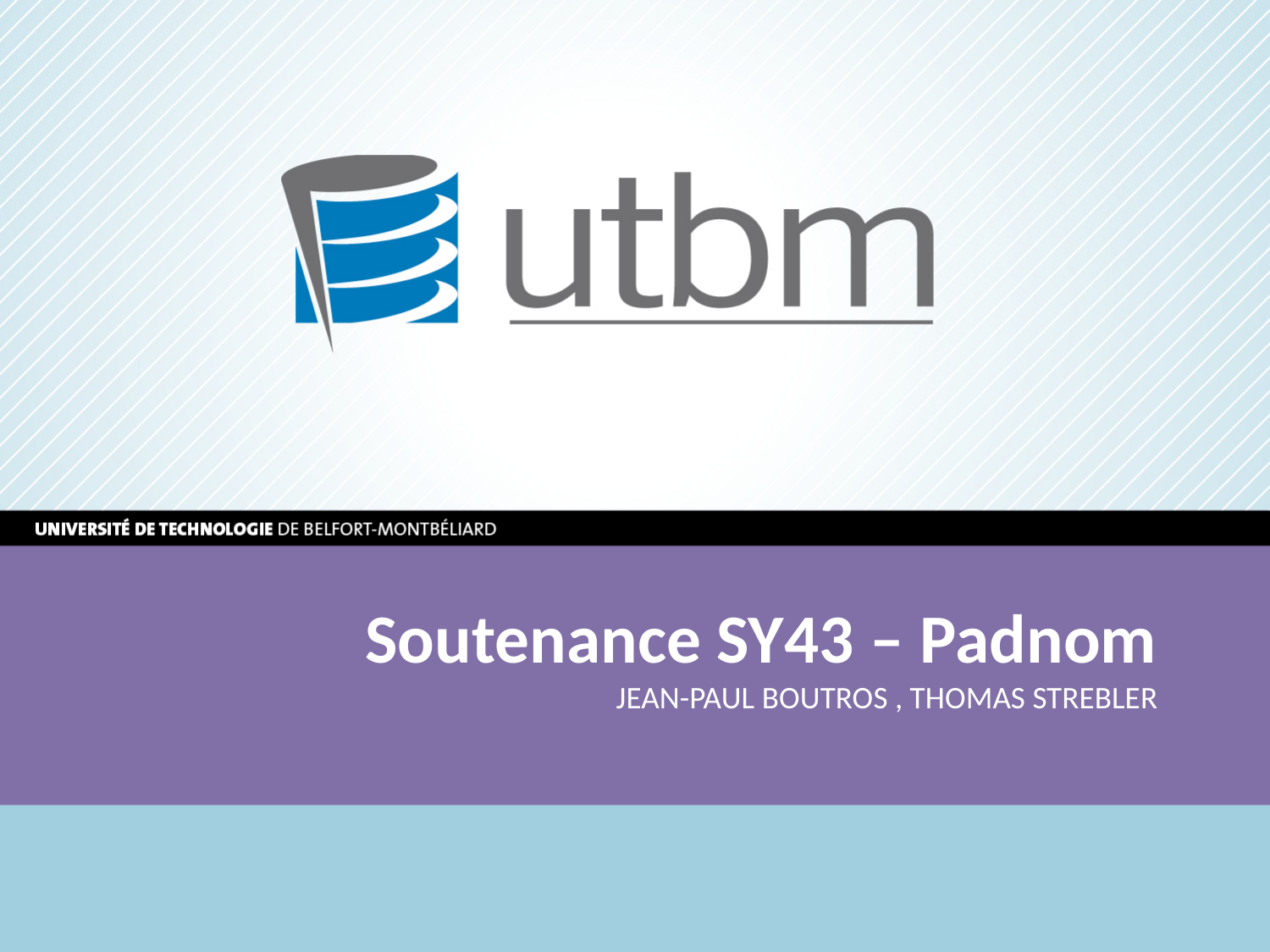

# Soutenance SY43 – Padnom JEAN-PAUL BOUTROS , THOMAS STREBLER